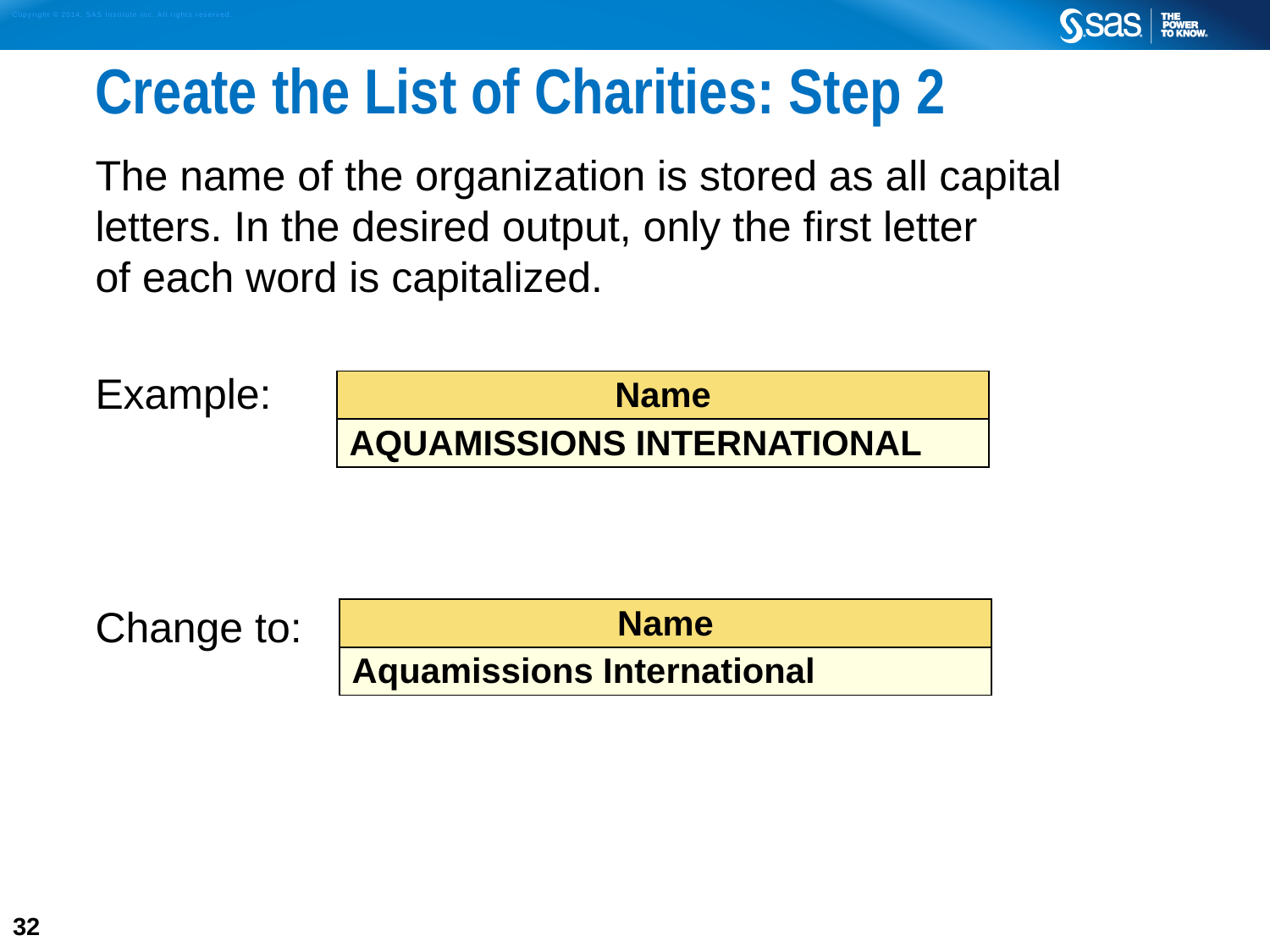

# Create the List of Charities: Step 2
The name of the organization is stored as all capital letters. In the desired output, only the first letter
of each word is capitalized.

Example:

Change to:

|  |
| --- |
| Name |
| AQUAMISSIONS INTERNATIONAL |
|  |
| --- |
| Name |
| Aquamissions International |
32